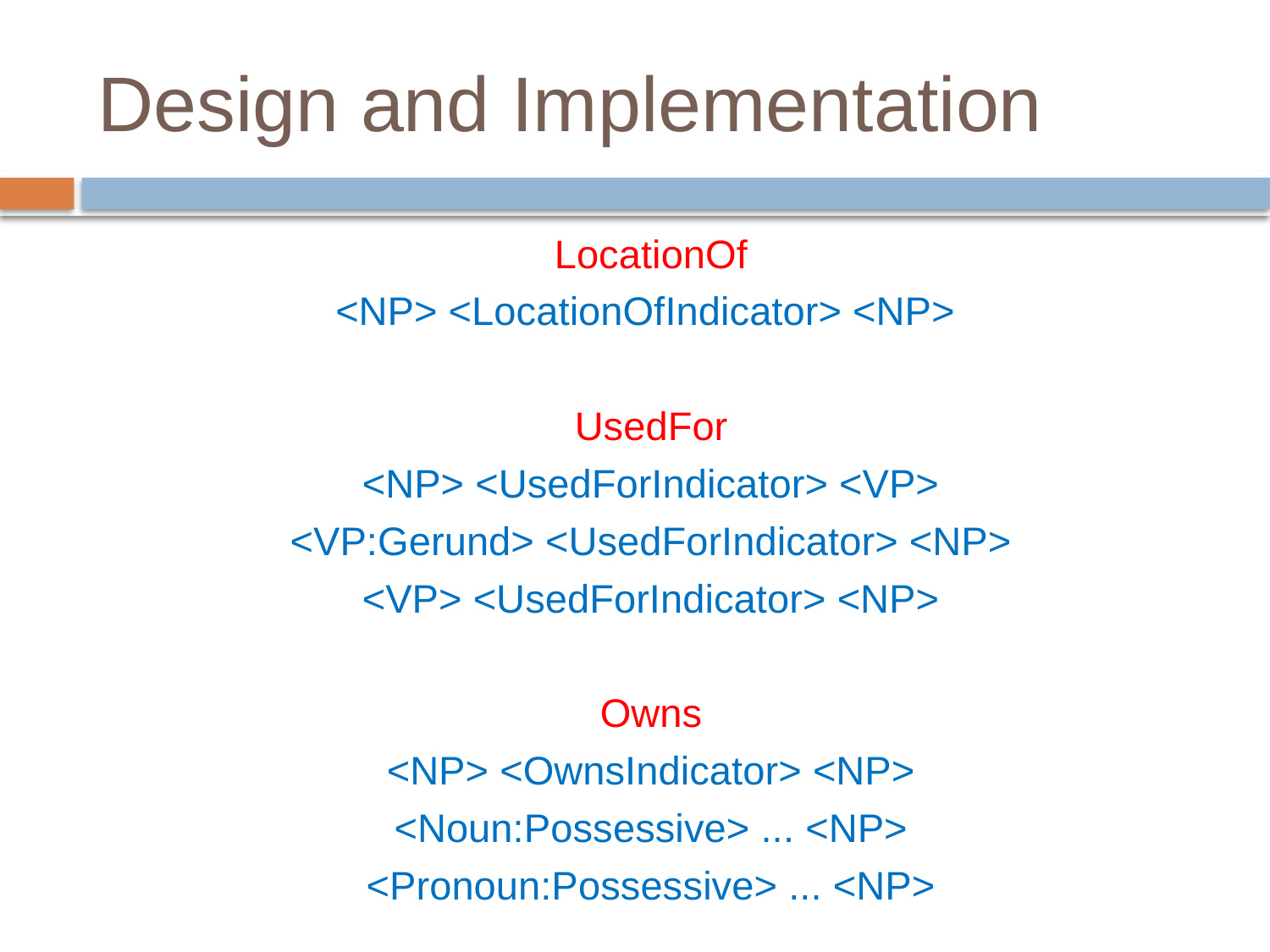

# Design and Implementation
LocationOf
<NP> <LocationOfIndicator> <NP>

UsedFor
<NP> <UsedForIndicator> <VP>
<VP:Gerund> <UsedForIndicator> <NP>
<VP> <UsedForIndicator> <NP>

Owns
<NP> <OwnsIndicator> <NP>
<Noun:Possessive> ... <NP>
<Pronoun:Possessive> ... <NP>